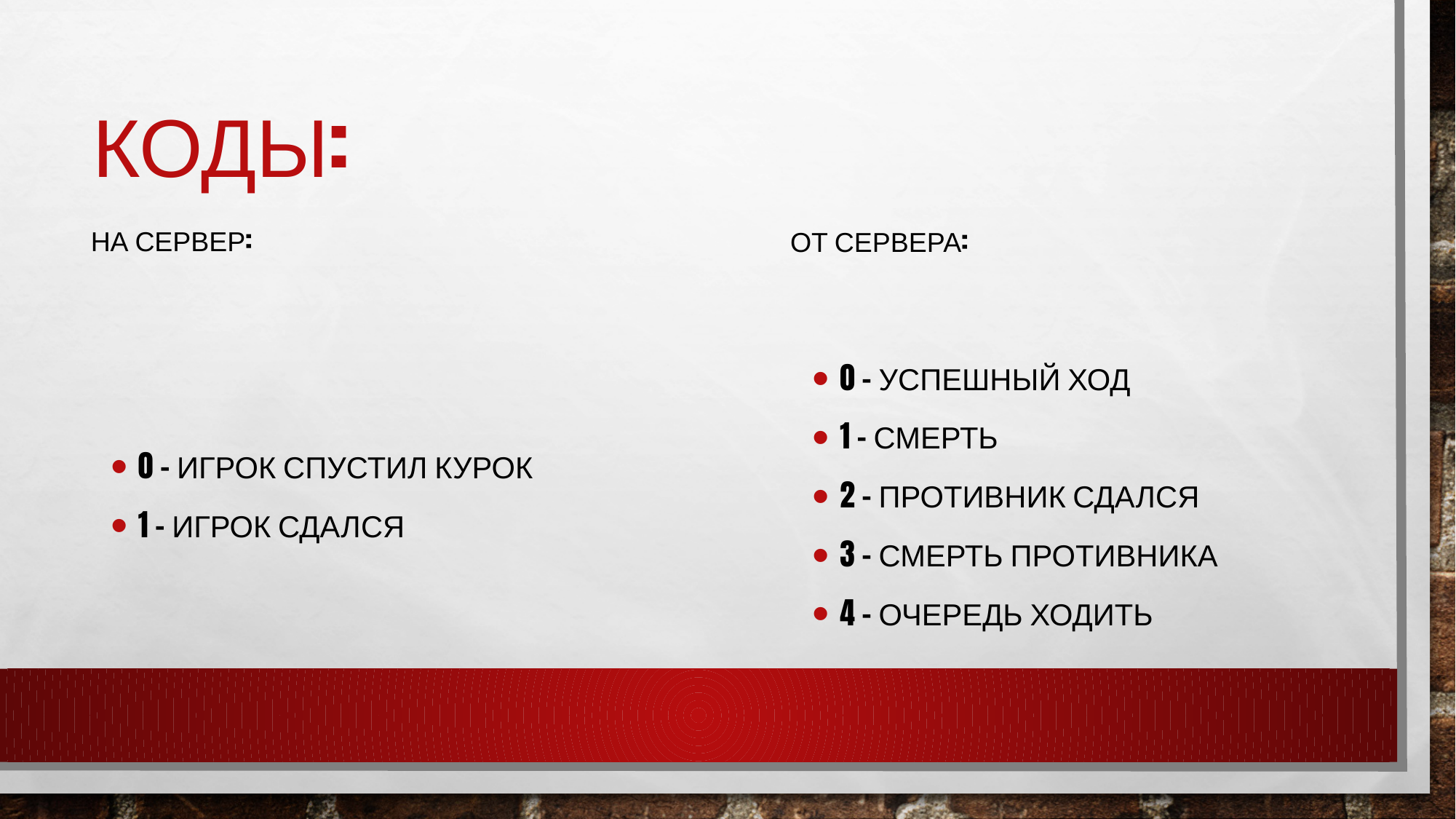

# Коды:
НА СЕРВЕР:
ОТ СЕРВЕРА:
0 – игрок спустил курок
1 – игрок сдался
0 – Успешный ход
1 – смерть
2 – Противник сдался
3 – Смерть противника
4 – Очередь ходить